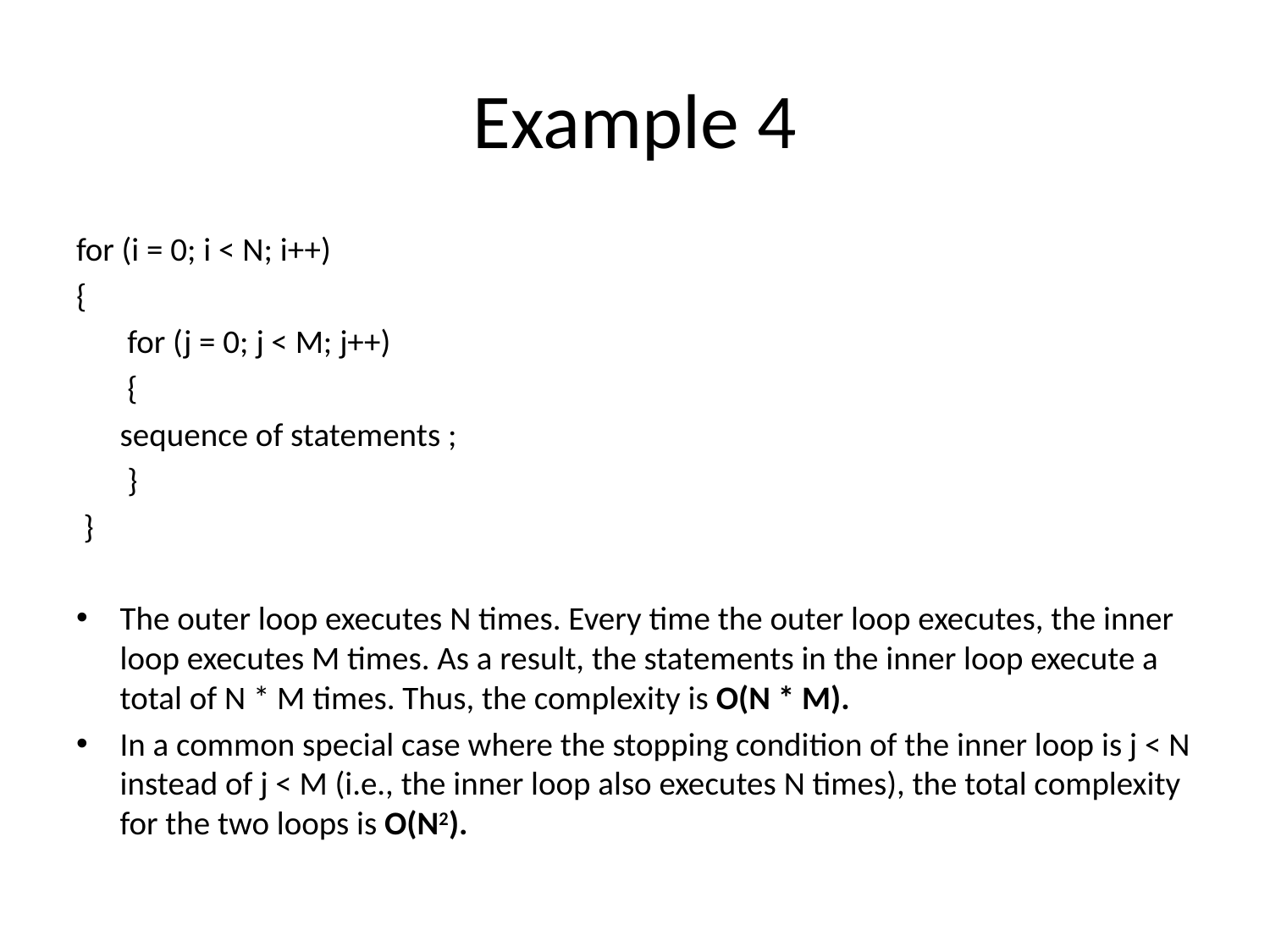

# Example 4
for (i = 0; i < N; i++)
{
	 for (j = 0; j < M; j++)
	 {
		sequence of statements ;
	 }
 }

The outer loop executes N times. Every time the outer loop executes, the inner loop executes M times. As a result, the statements in the inner loop execute a total of N * M times. Thus, the complexity is O(N * M).
In a common special case where the stopping condition of the inner loop is j < N instead of j < M (i.e., the inner loop also executes N times), the total complexity for the two loops is O(N2).